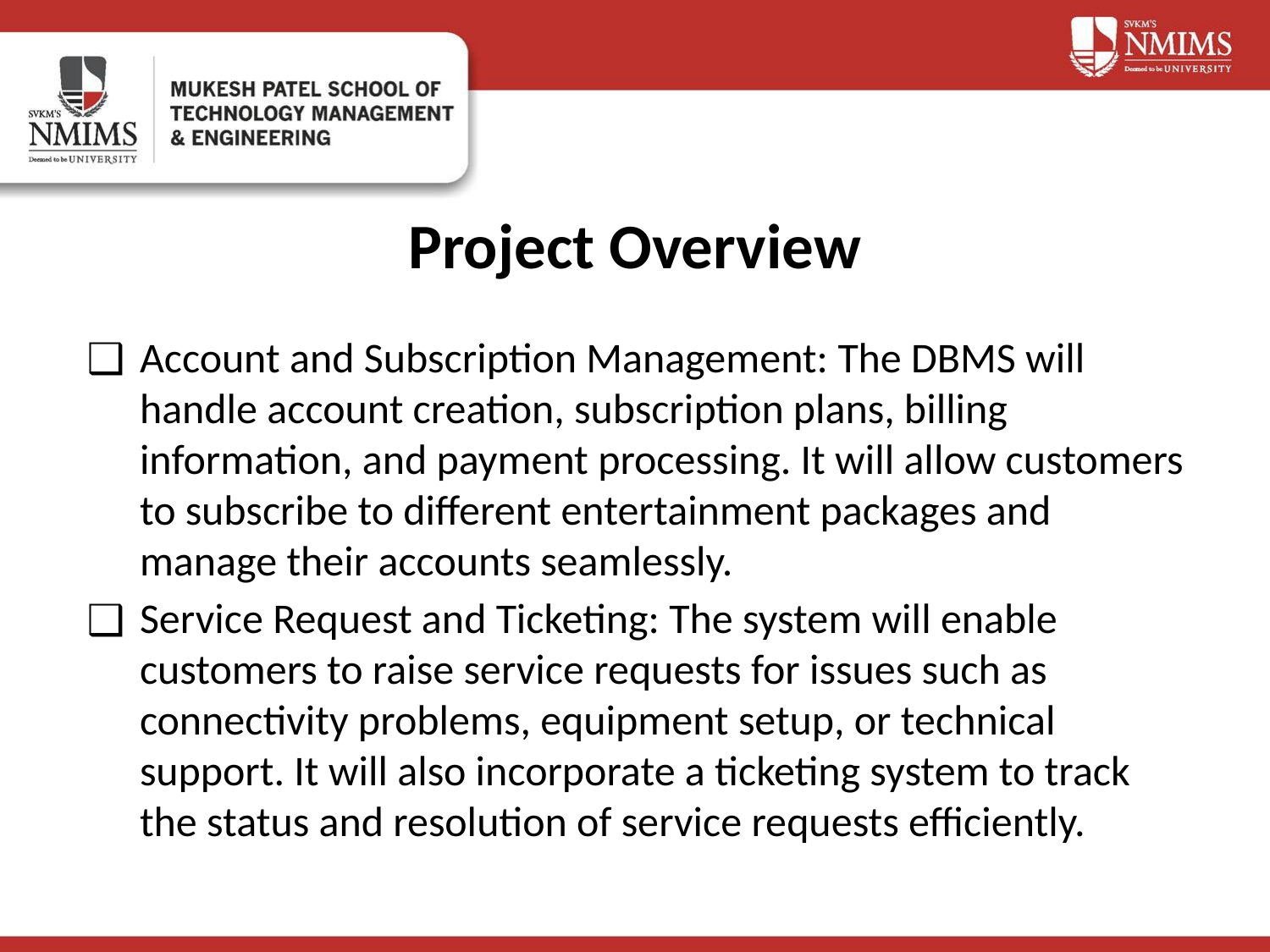

# Project Overview
Account and Subscription Management: The DBMS will handle account creation, subscription plans, billing information, and payment processing. It will allow customers to subscribe to different entertainment packages and manage their accounts seamlessly.
Service Request and Ticketing: The system will enable customers to raise service requests for issues such as connectivity problems, equipment setup, or technical support. It will also incorporate a ticketing system to track the status and resolution of service requests efficiently.